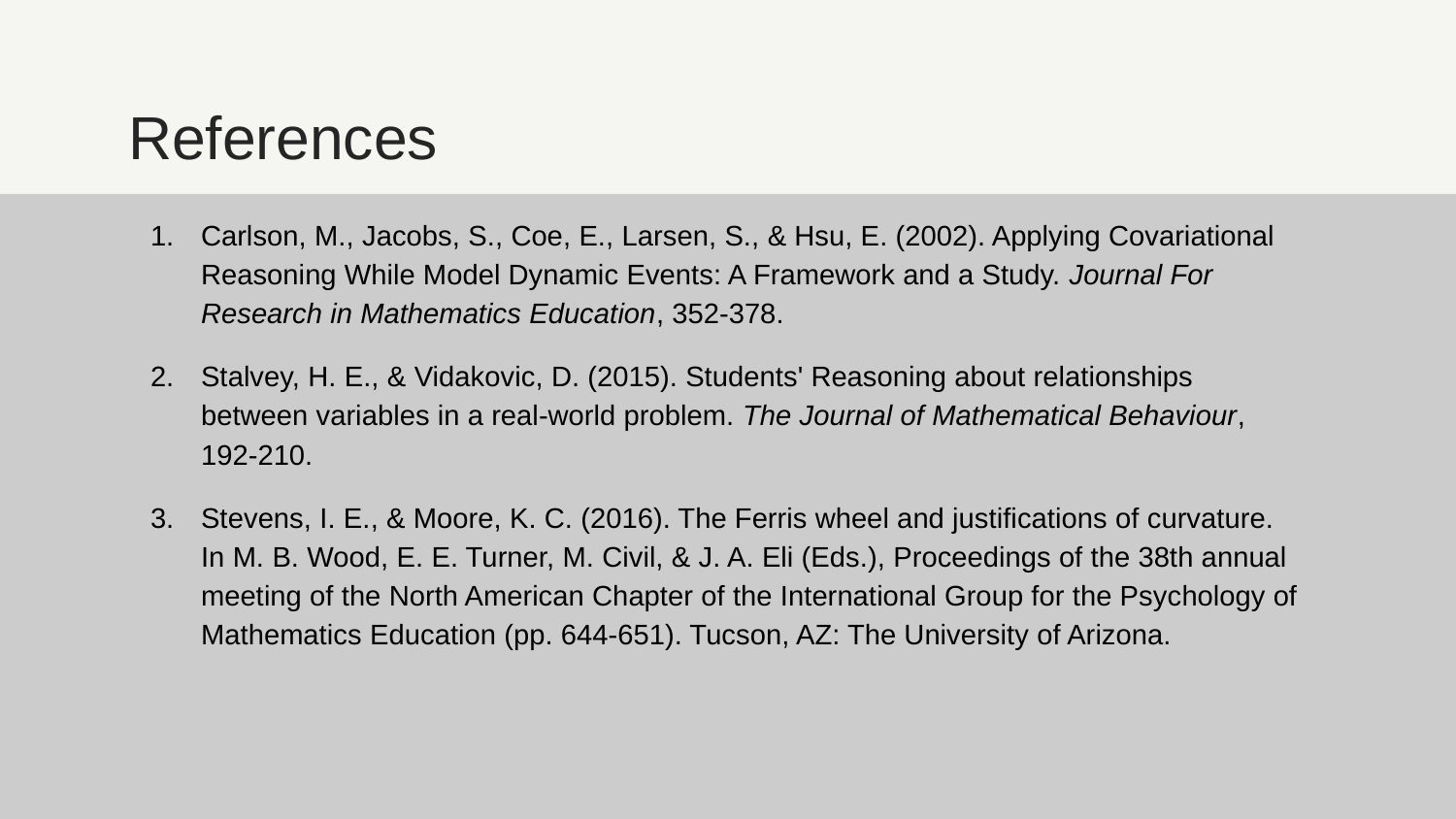

# References
Carlson, M., Jacobs, S., Coe, E., Larsen, S., & Hsu, E. (2002). Applying Covariational Reasoning While Model Dynamic Events: A Framework and a Study. Journal For Research in Mathematics Education, 352-378.
Stalvey, H. E., & Vidakovic, D. (2015). Students' Reasoning about relationships between variables in a real-world problem. The Journal of Mathematical Behaviour, 192-210.
Stevens, I. E., & Moore, K. C. (2016). The Ferris wheel and justifications of curvature. In M. B. Wood, E. E. Turner, M. Civil, & J. A. Eli (Eds.), Proceedings of the 38th annual meeting of the North American Chapter of the International Group for the Psychology of Mathematics Education (pp. 644-651). Tucson, AZ: The University of Arizona.